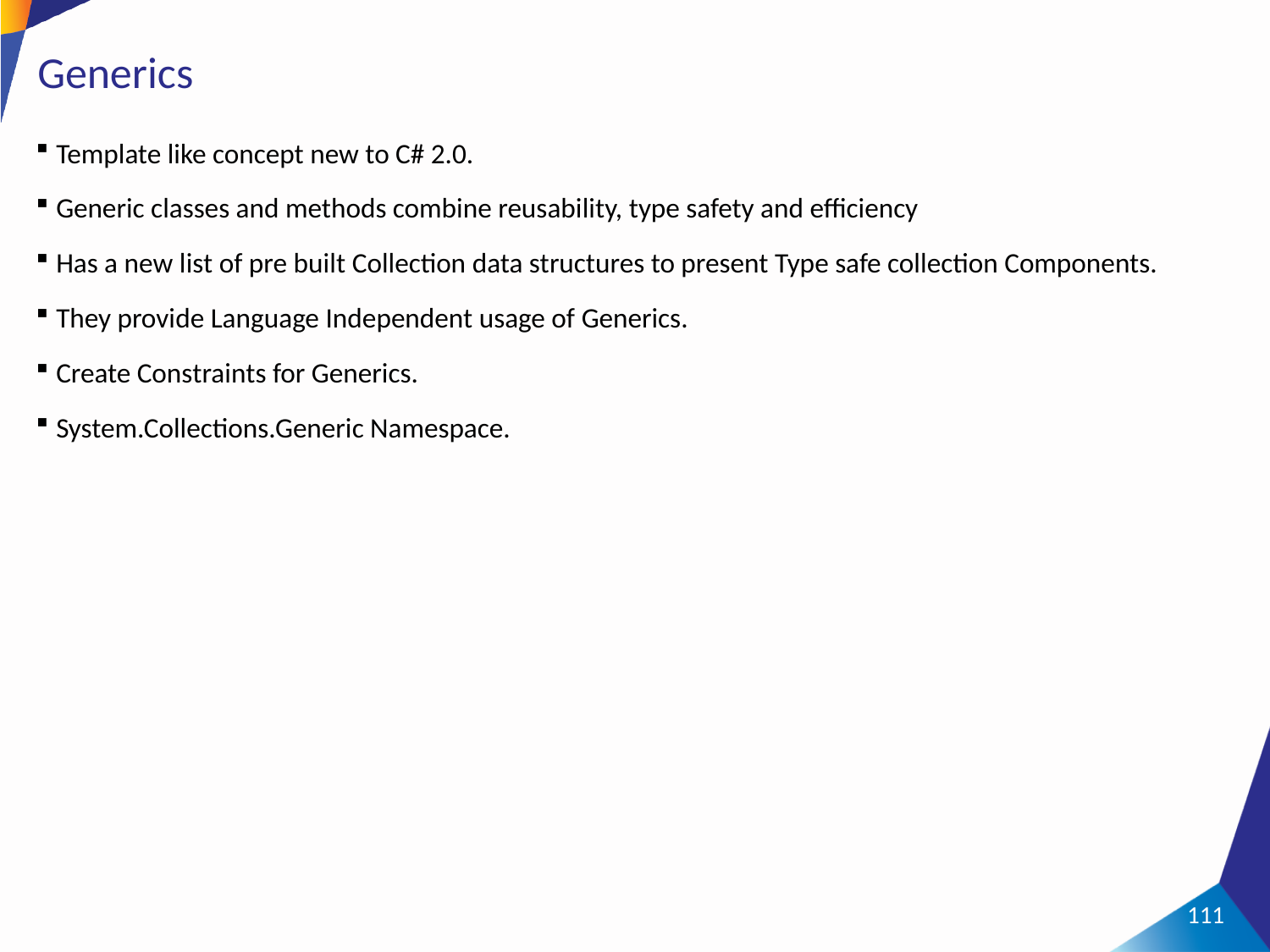

# Generics
Template like concept new to C# 2.0.
Generic classes and methods combine reusability, type safety and efficiency
Has a new list of pre built Collection data structures to present Type safe collection Components.
They provide Language Independent usage of Generics.
Create Constraints for Generics.
System.Collections.Generic Namespace.